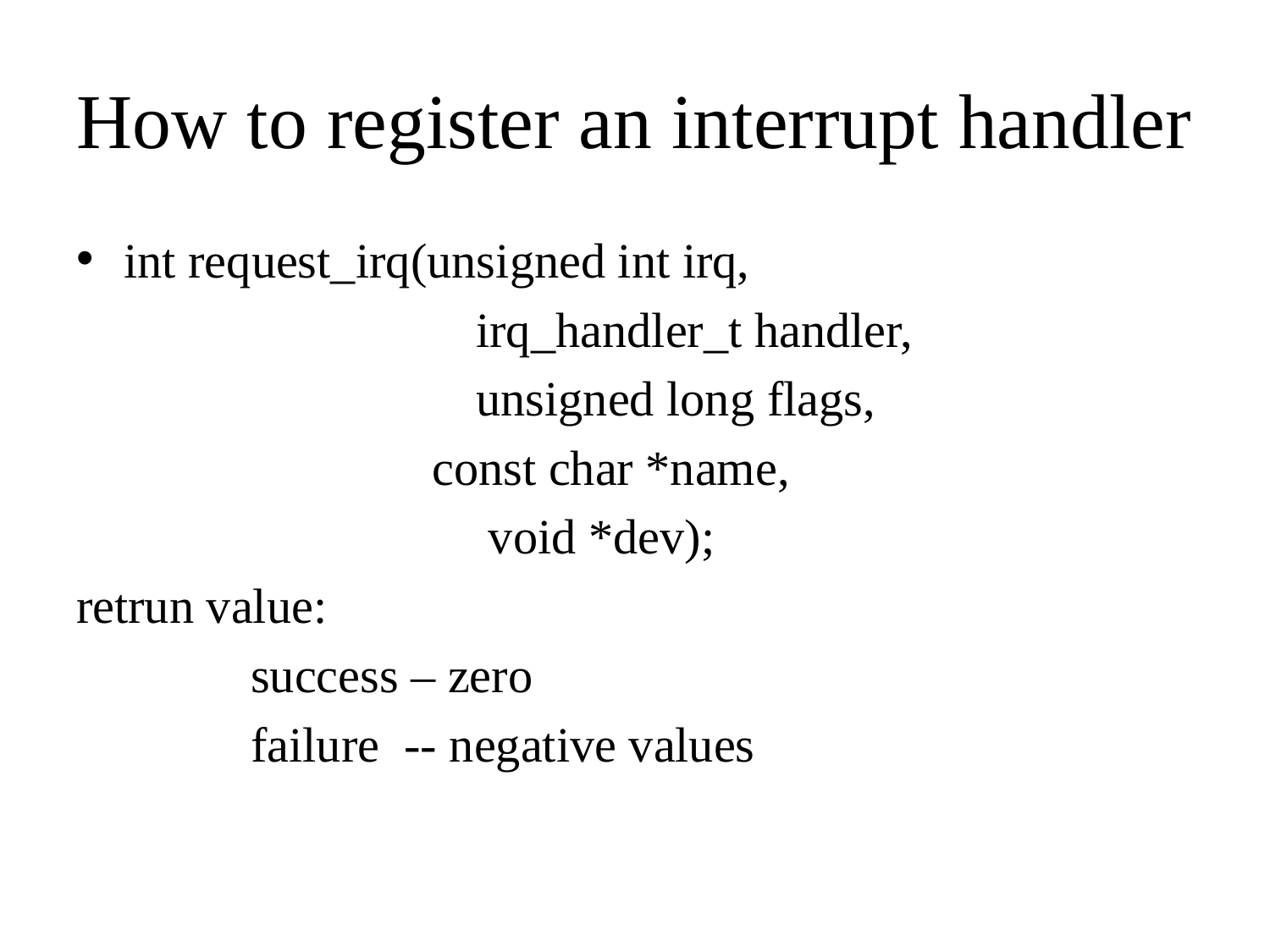

# How to register an interrupt handler
int request_irq(unsigned int irq,
			        irq_handler_t handler,
			        unsigned long flags,
                             const char *name,
		  	         void *dev);
retrun value:
   		success – zero
  		failure  -- negative values